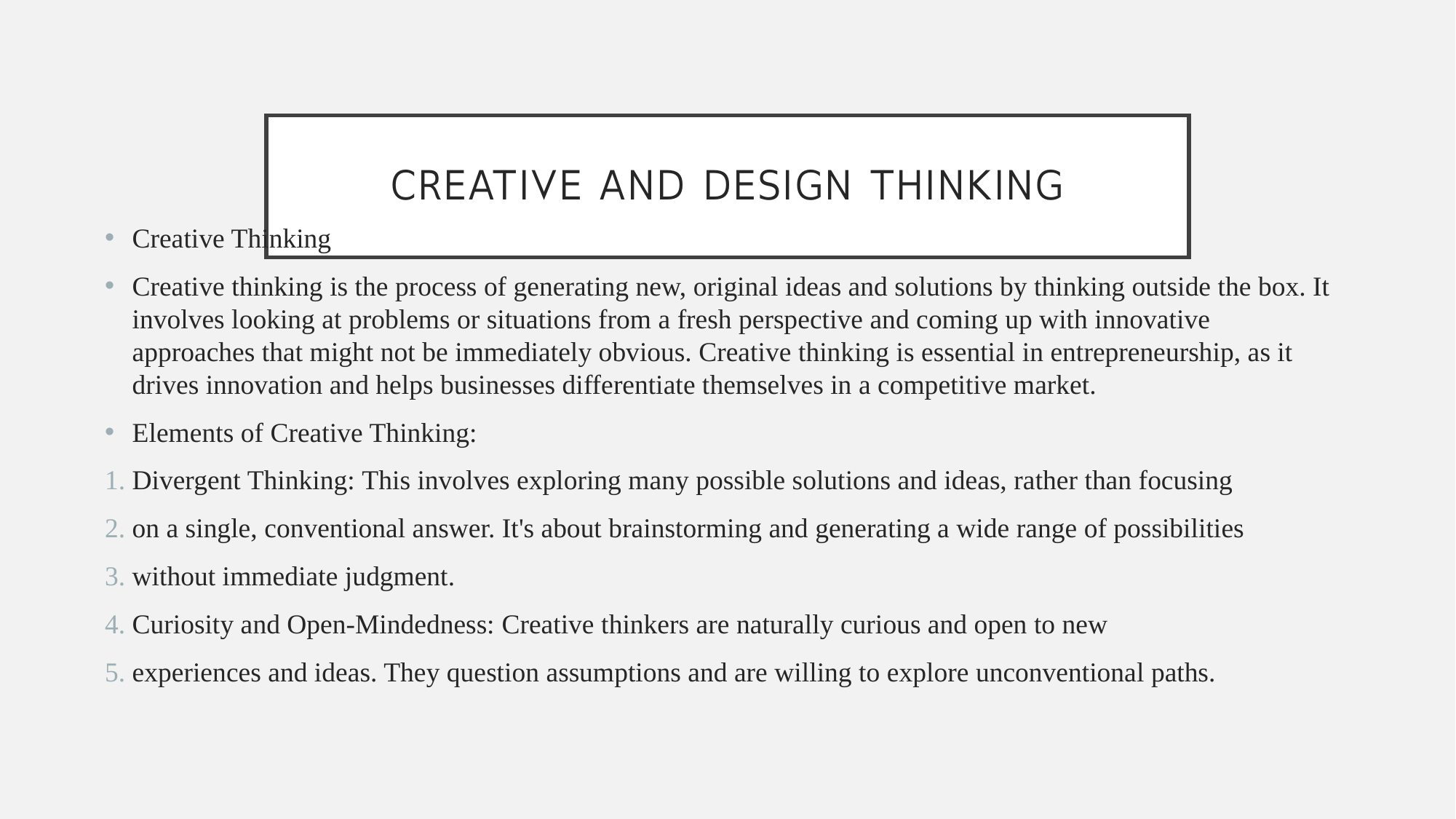

# Creative and design thinking
Creative Thinking
Creative thinking is the process of generating new, original ideas and solutions by thinking outside the box. It involves looking at problems or situations from a fresh perspective and coming up with innovative approaches that might not be immediately obvious. Creative thinking is essential in entrepreneurship, as it drives innovation and helps businesses differentiate themselves in a competitive market.
Elements of Creative Thinking:
Divergent Thinking: This involves exploring many possible solutions and ideas, rather than focusing
on a single, conventional answer. It's about brainstorming and generating a wide range of possibilities
without immediate judgment.
Curiosity and Open-Mindedness: Creative thinkers are naturally curious and open to new
experiences and ideas. They question assumptions and are willing to explore unconventional paths.